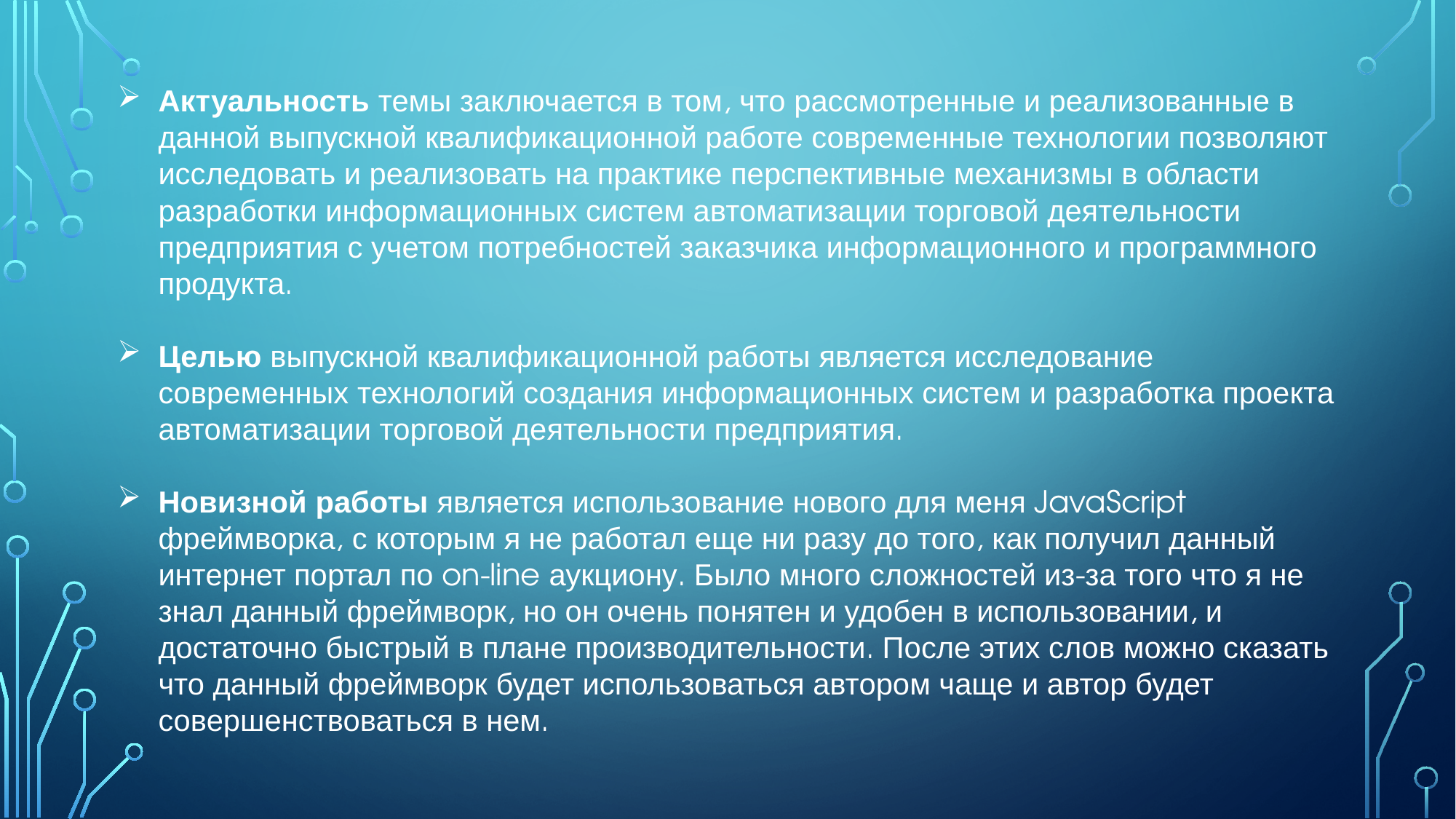

Актуальность темы заключается в том, что рассмотренные и реализованные в данной выпускной квалификационной работе современные технологии позволяют исследовать и реализовать на практике перспективные механизмы в области разработки информационных систем автоматизации торговой деятельности предприятия с учетом потребностей заказчика информационного и программного продукта.

Целью выпускной квалификационной работы является исследование современных технологий создания информационных систем и разработка проекта автоматизации торговой деятельности предприятия.

Новизной работы является использование нового для меня JavaScript фреймворка, с которым я не работал еще ни разу до того, как получил данный интернет портал по on-line аукциону. Было много сложностей из-за того что я не знал данный фреймворк, но он очень понятен и удобен в использовании, и достаточно быстрый в плане производительности. После этих слов можно сказать что данный фреймворк будет использоваться автором чаще и автор будет совершенствоваться в нем.